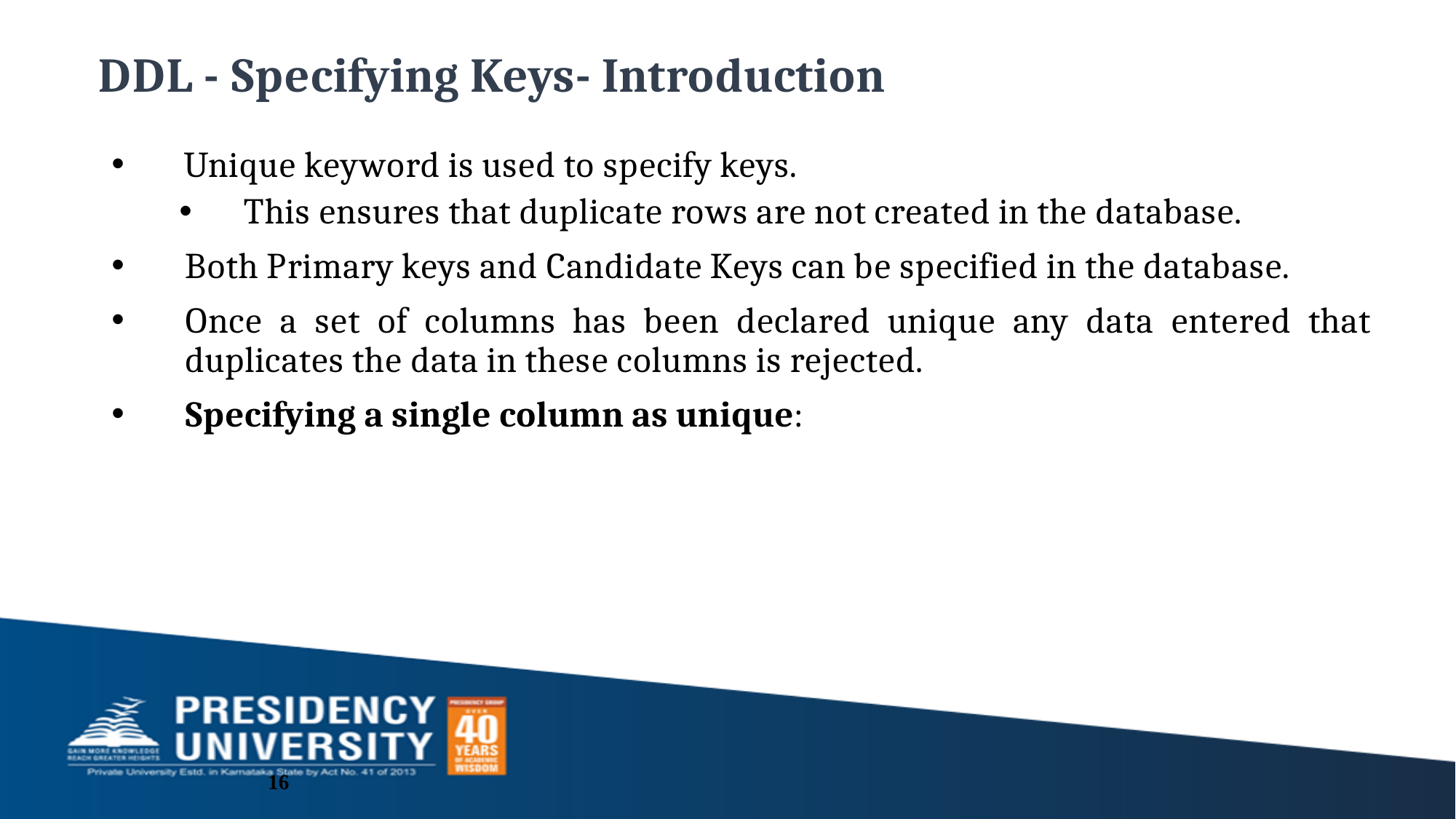

DDL - Specifying Keys- Introduction
Unique keyword is used to specify keys.
This ensures that duplicate rows are not created in the database.
Both Primary keys and Candidate Keys can be specified in the database.
Once a set of columns has been declared unique any data entered that duplicates the data in these columns is rejected.
Specifying a single column as unique:
16